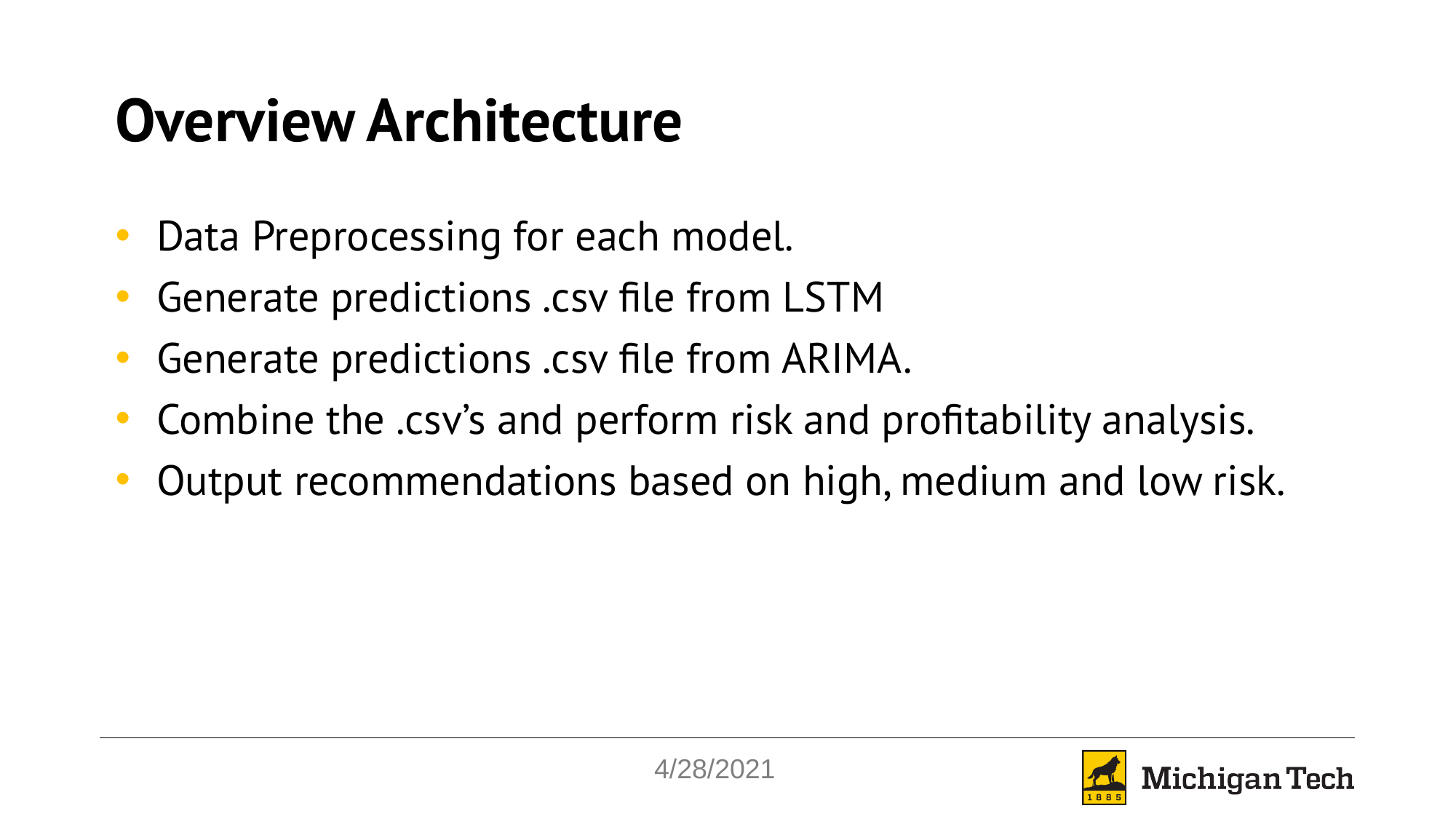

# Overview Architecture
Data Preprocessing for each model.
Generate predictions .csv file from LSTM
Generate predictions .csv file from ARIMA.
Combine the .csv’s and perform risk and profitability analysis.
Output recommendations based on high, medium and low risk.
4/28/2021